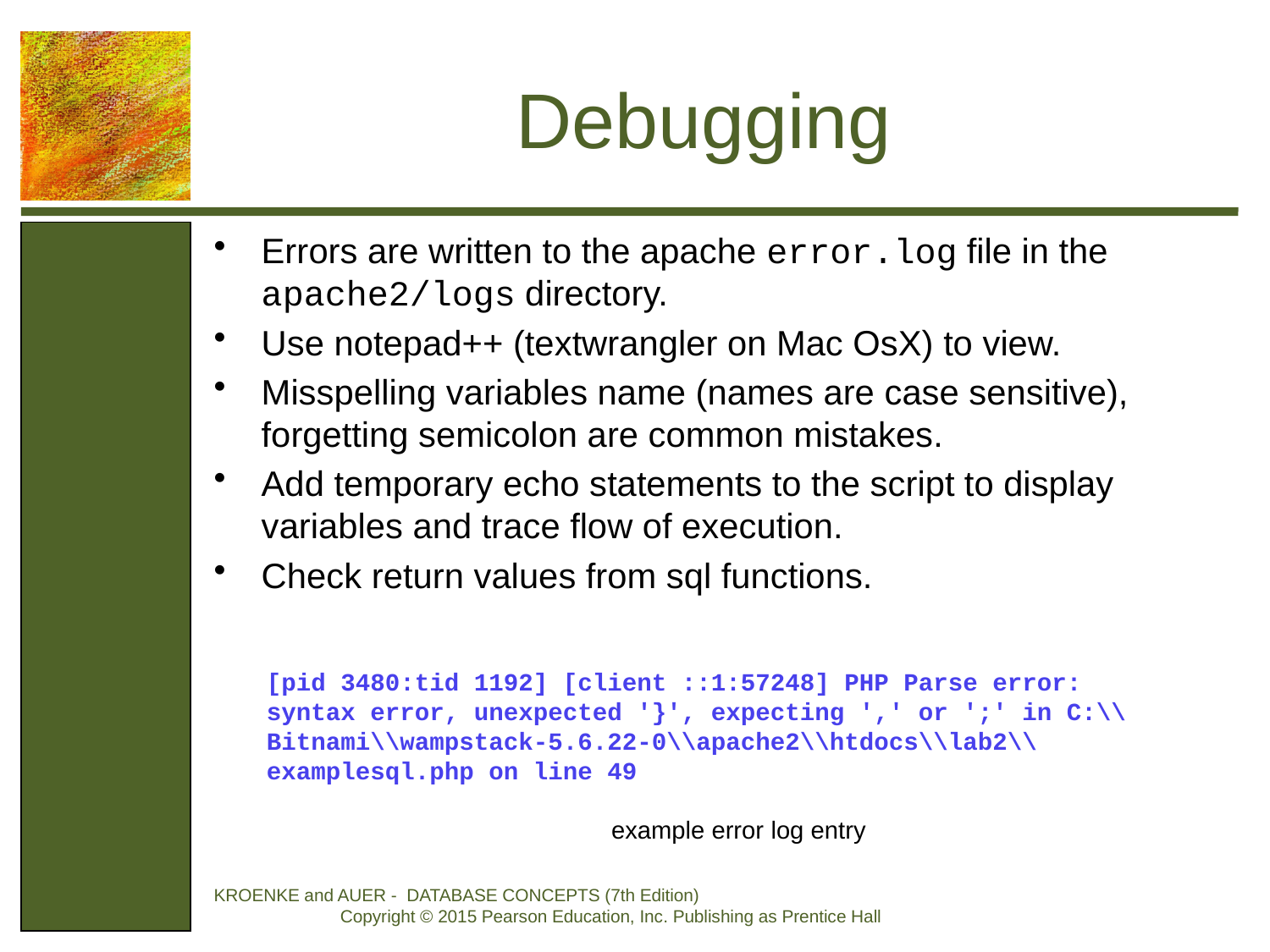

# Debugging
Errors are written to the apache error.log file in the apache2/logs directory.
Use notepad++ (textwrangler on Mac OsX) to view.
Misspelling variables name (names are case sensitive), forgetting semicolon are common mistakes.
Add temporary echo statements to the script to display variables and trace flow of execution.
Check return values from sql functions.
[pid 3480:tid 1192] [client ::1:57248] PHP Parse error:  syntax error, unexpected '}', expecting ',' or ';' in C:\\Bitnami\\wampstack-5.6.22-0\\apache2\\htdocs\\lab2\\examplesql.php on line 49

  example error log entry
KROENKE and AUER -  DATABASE CONCEPTS (7th Edition)                                                                     Copyright © 2015 Pearson Education, Inc. Publishing as Prentice Hall